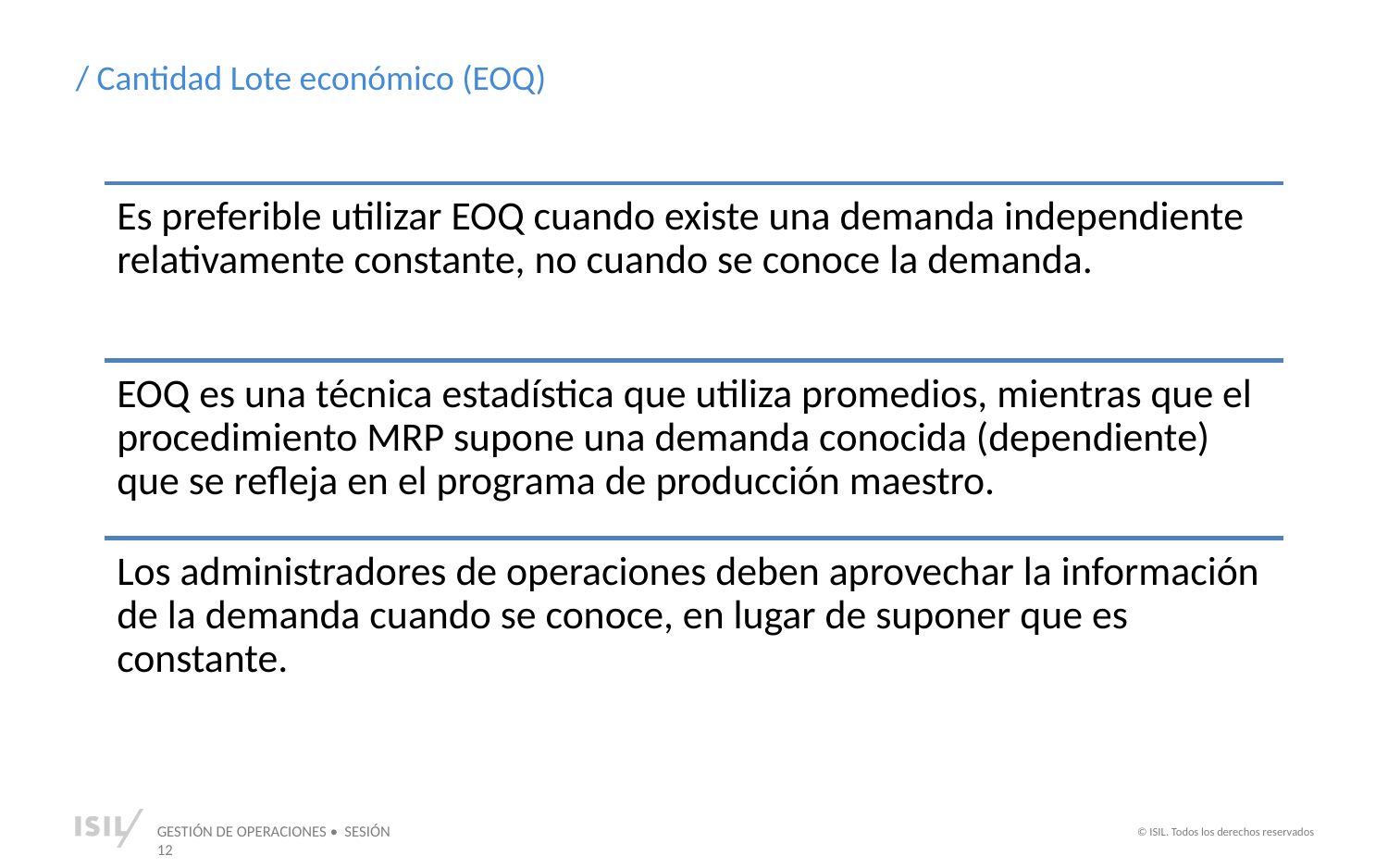

/ Cantidad Lote económico (EOQ)

Es preferible utilizar EOQ cuando existe una demanda independiente relativamente constante, no cuando se conoce la demanda.

EOQ es una técnica estadística que utiliza promedios, mientras que el procedimiento MRP supone una demanda conocida (dependiente) que se refleja en el programa de producción maestro.

Los administradores de operaciones deben aprovechar la información de la demanda cuando se conoce, en lugar de suponer que es constante.